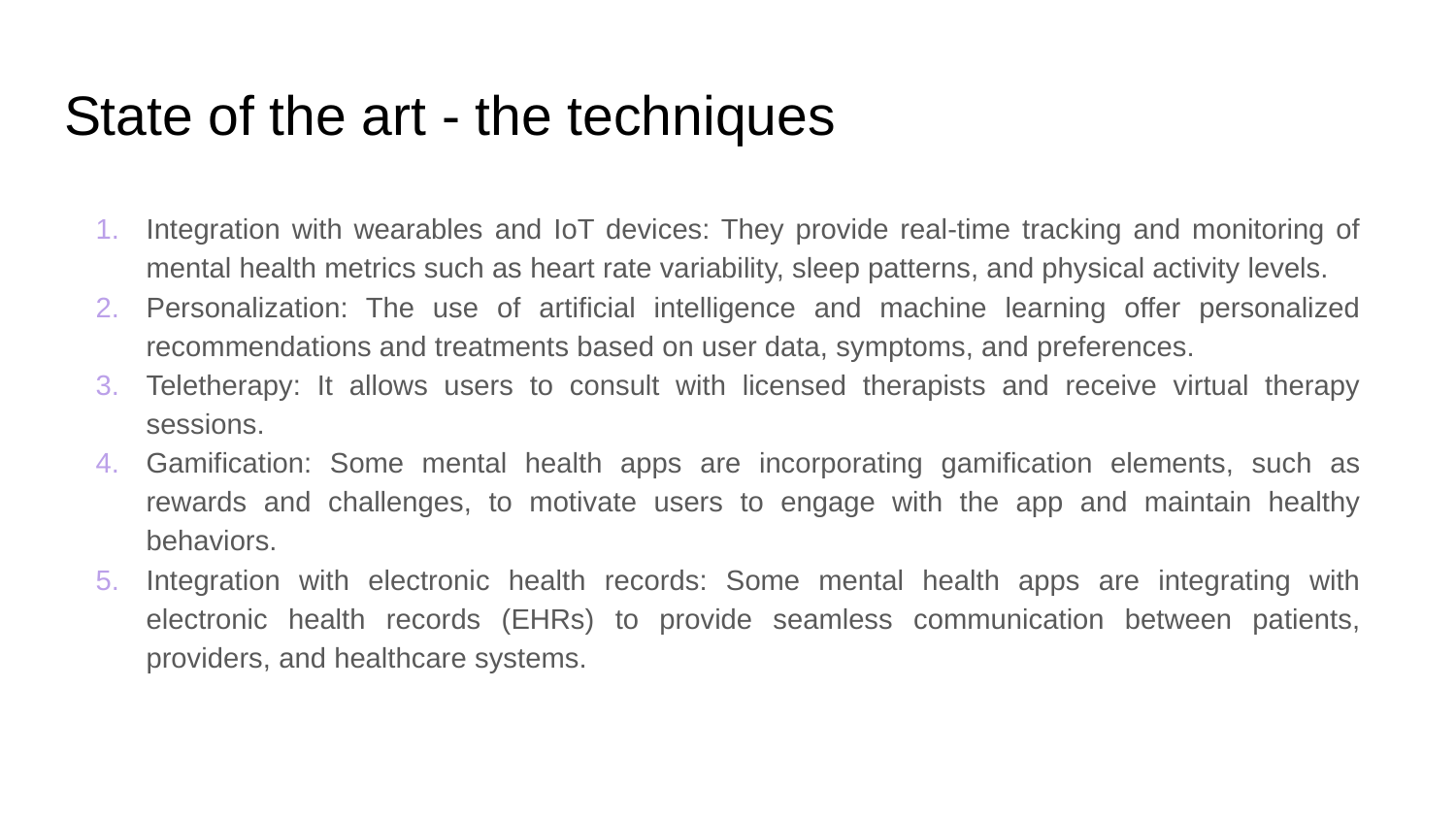

# State of the art - the techniques
Integration with wearables and IoT devices: They provide real-time tracking and monitoring of mental health metrics such as heart rate variability, sleep patterns, and physical activity levels.
Personalization: The use of artificial intelligence and machine learning offer personalized recommendations and treatments based on user data, symptoms, and preferences.
Teletherapy: It allows users to consult with licensed therapists and receive virtual therapy sessions.
Gamification: Some mental health apps are incorporating gamification elements, such as rewards and challenges, to motivate users to engage with the app and maintain healthy behaviors.
Integration with electronic health records: Some mental health apps are integrating with electronic health records (EHRs) to provide seamless communication between patients, providers, and healthcare systems.